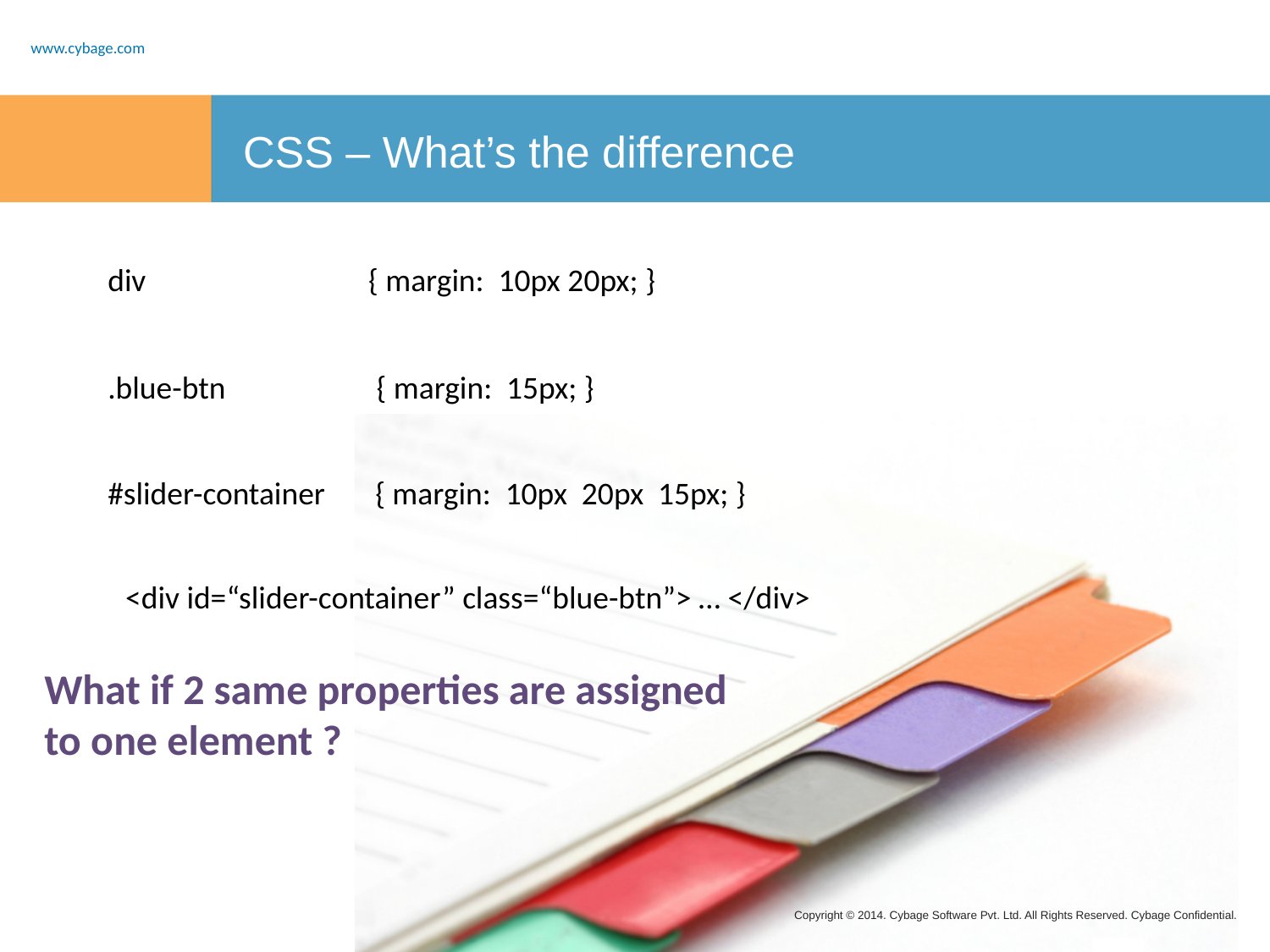

# CSS – What’s the difference
div                               { margin:  10px 20px; }
.blue-btn                     { margin:  15px; }
#slider-container       { margin:  10px  20px  15px; }
<div id=“slider-container” class=“blue-btn”> … </div>
What if 2 same properties are assigned to one element ?